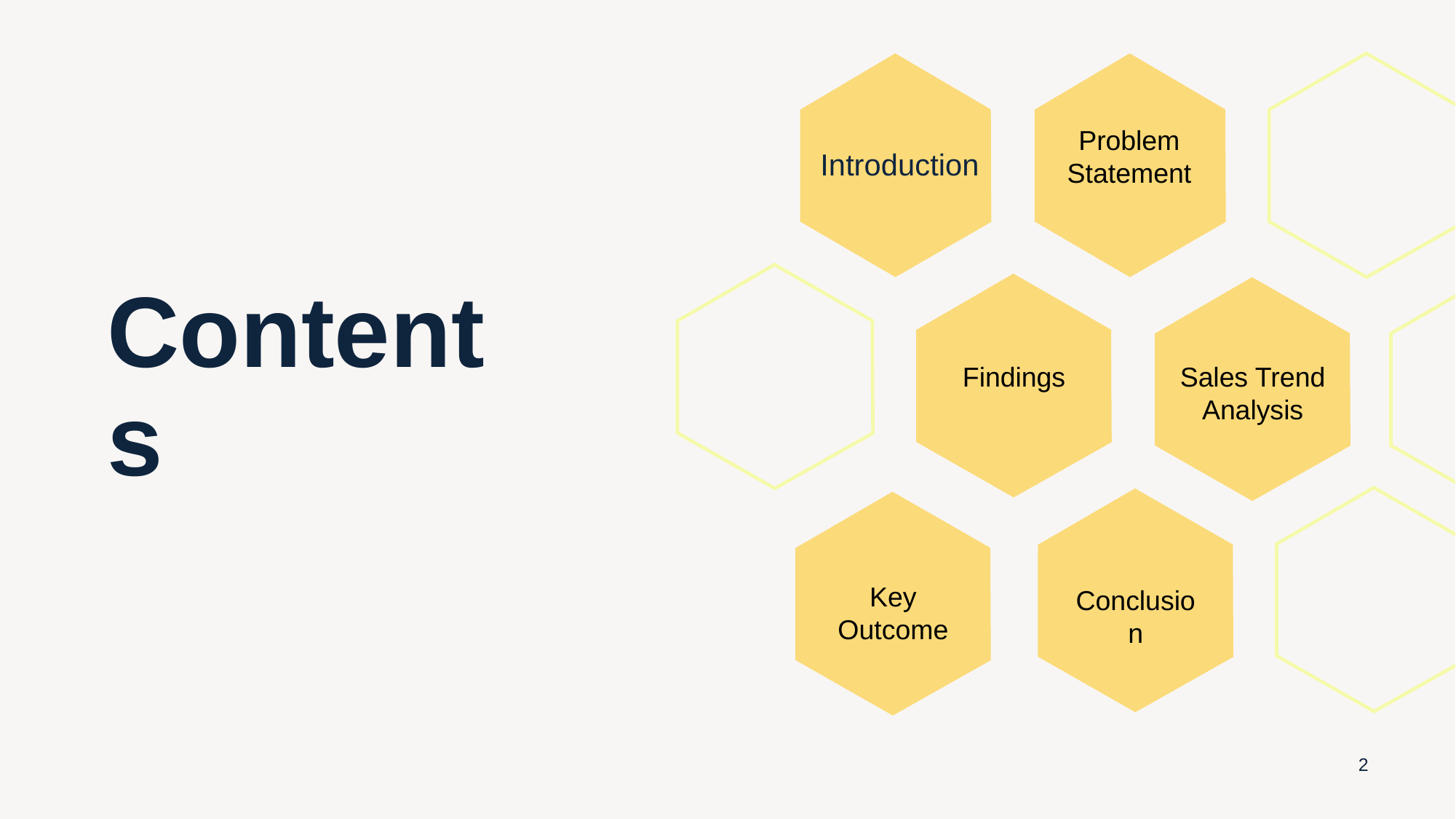

Introduction
Problem Statement

# Contents
Findings
Sales Trend Analysis

Key Outcome
Conclusion
2